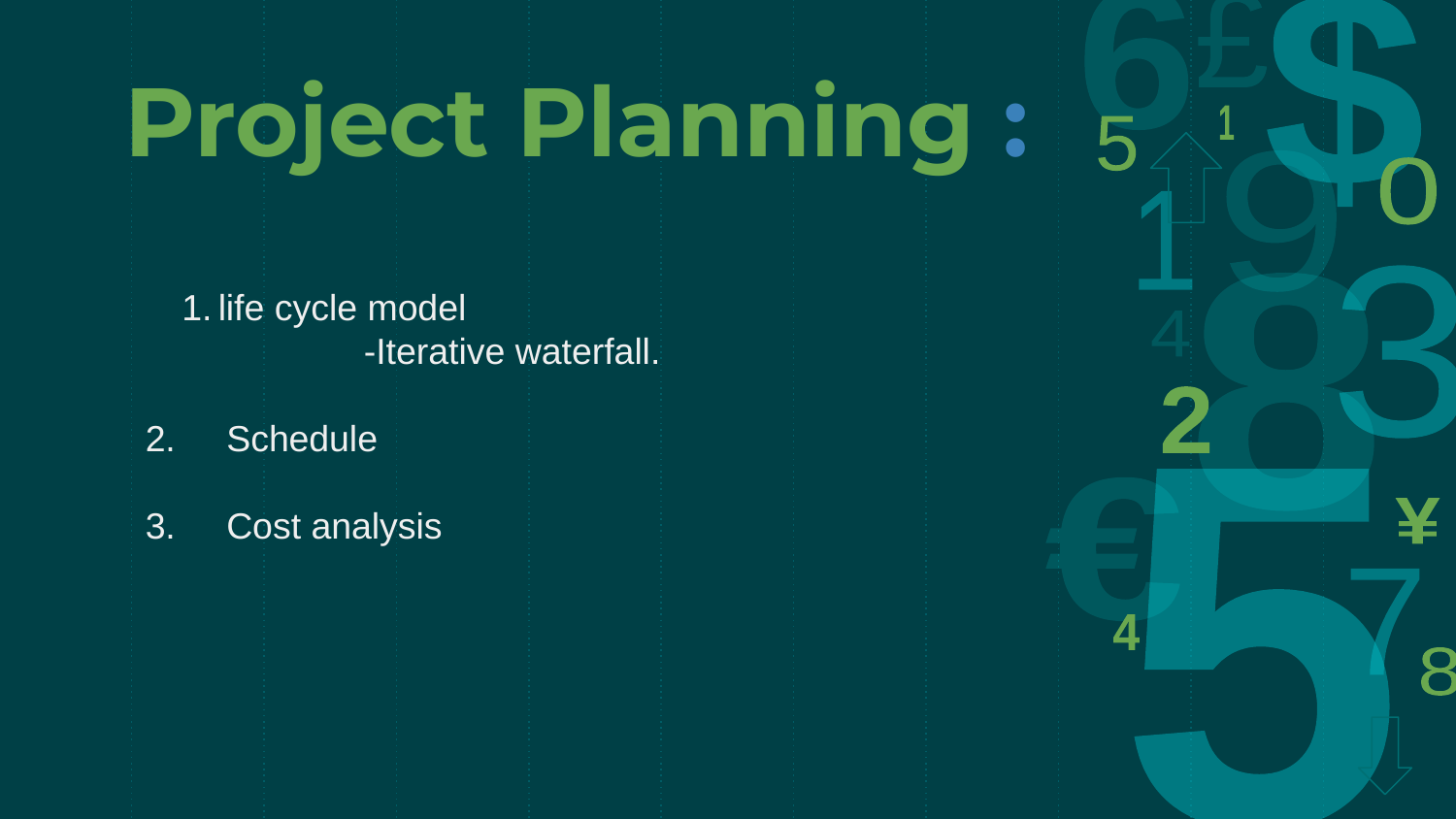

# Project Planning :
life cycle model
-Iterative waterfall.

2.     Schedule

3.     Cost analysis